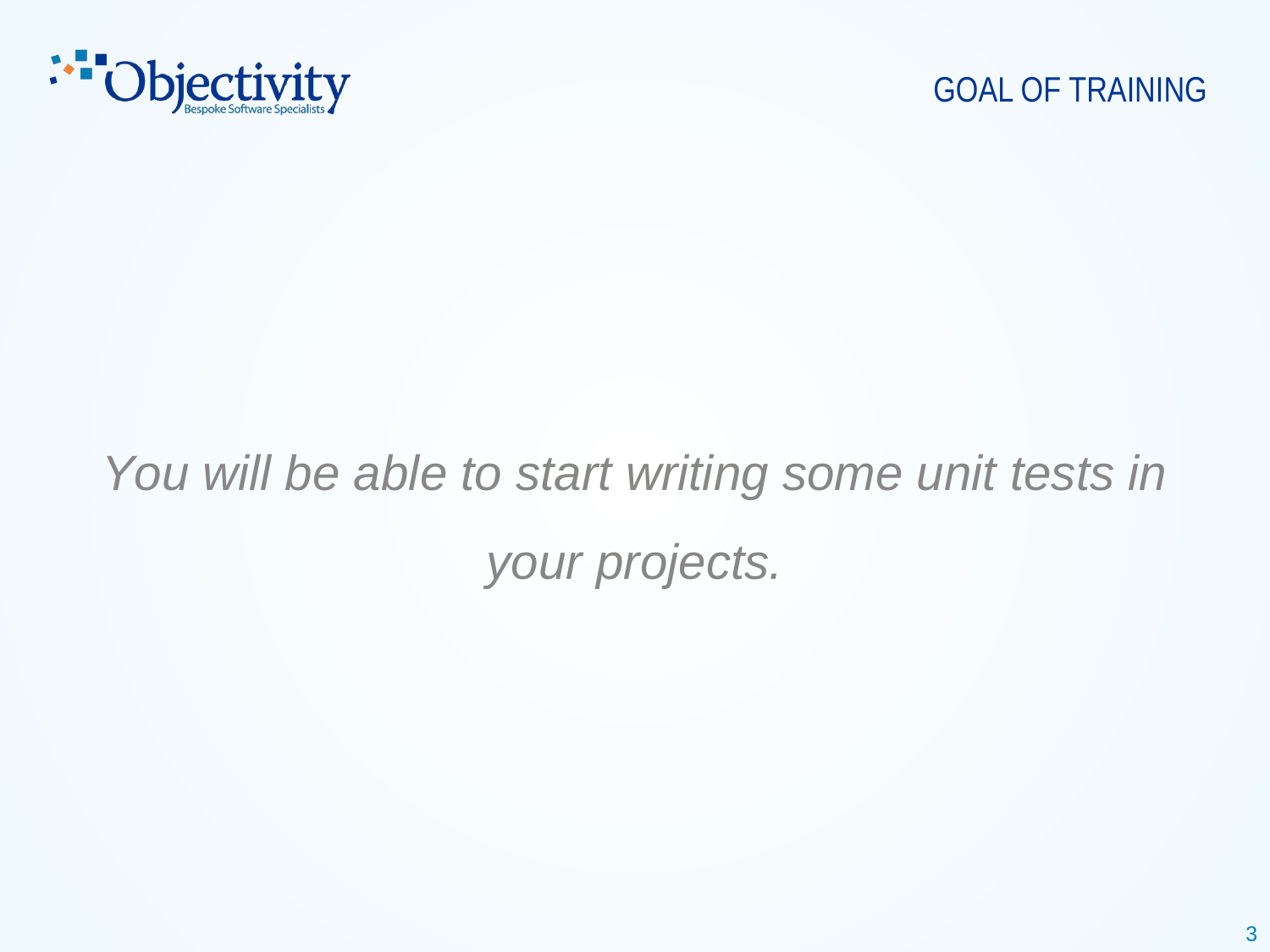

# Goal of Training
You will be able to start writing some unit tests in your projects.